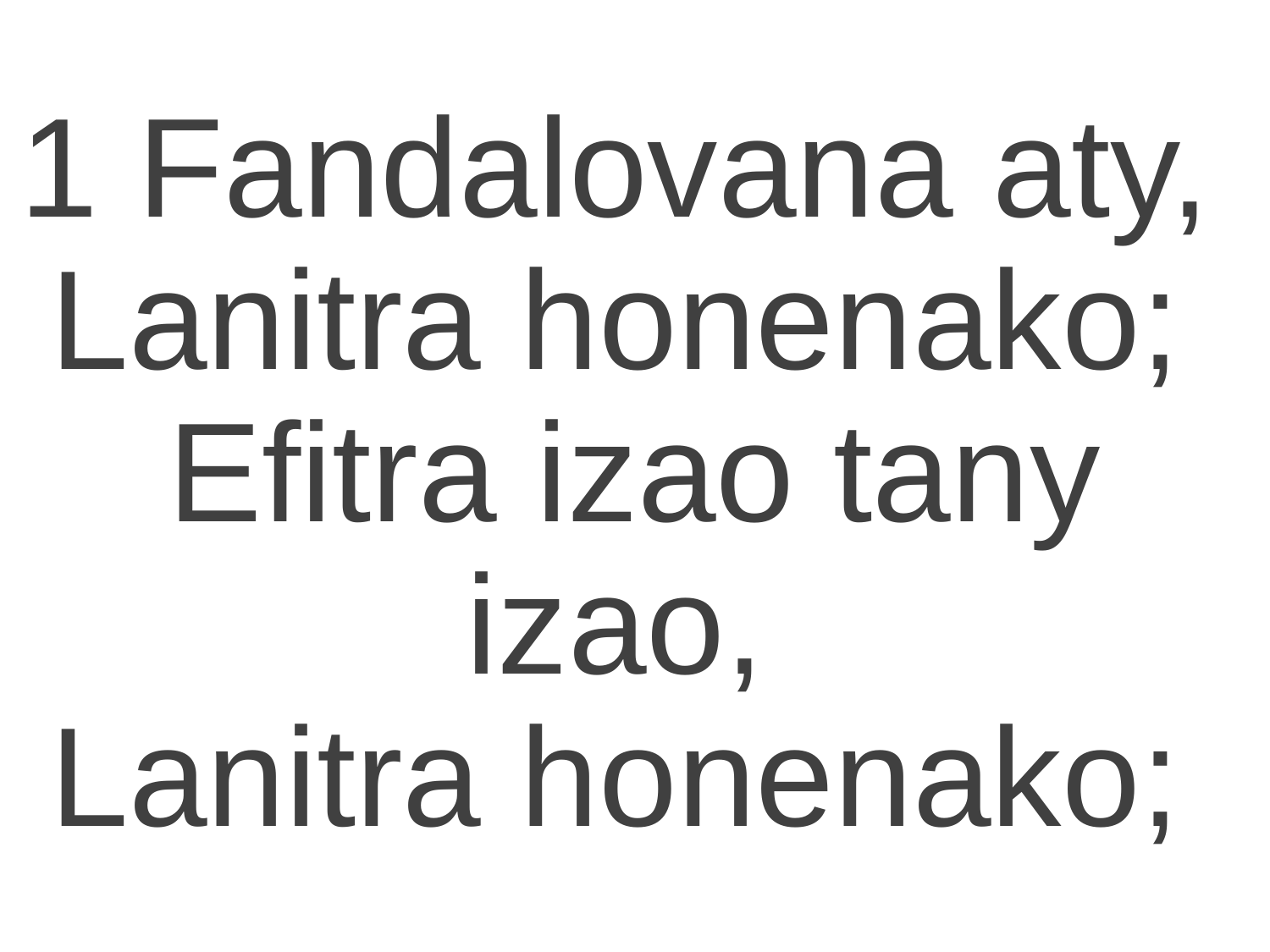

1 Fandalovana aty,
Lanitra honenako;
Efitra izao tany izao,
Lanitra honenako;